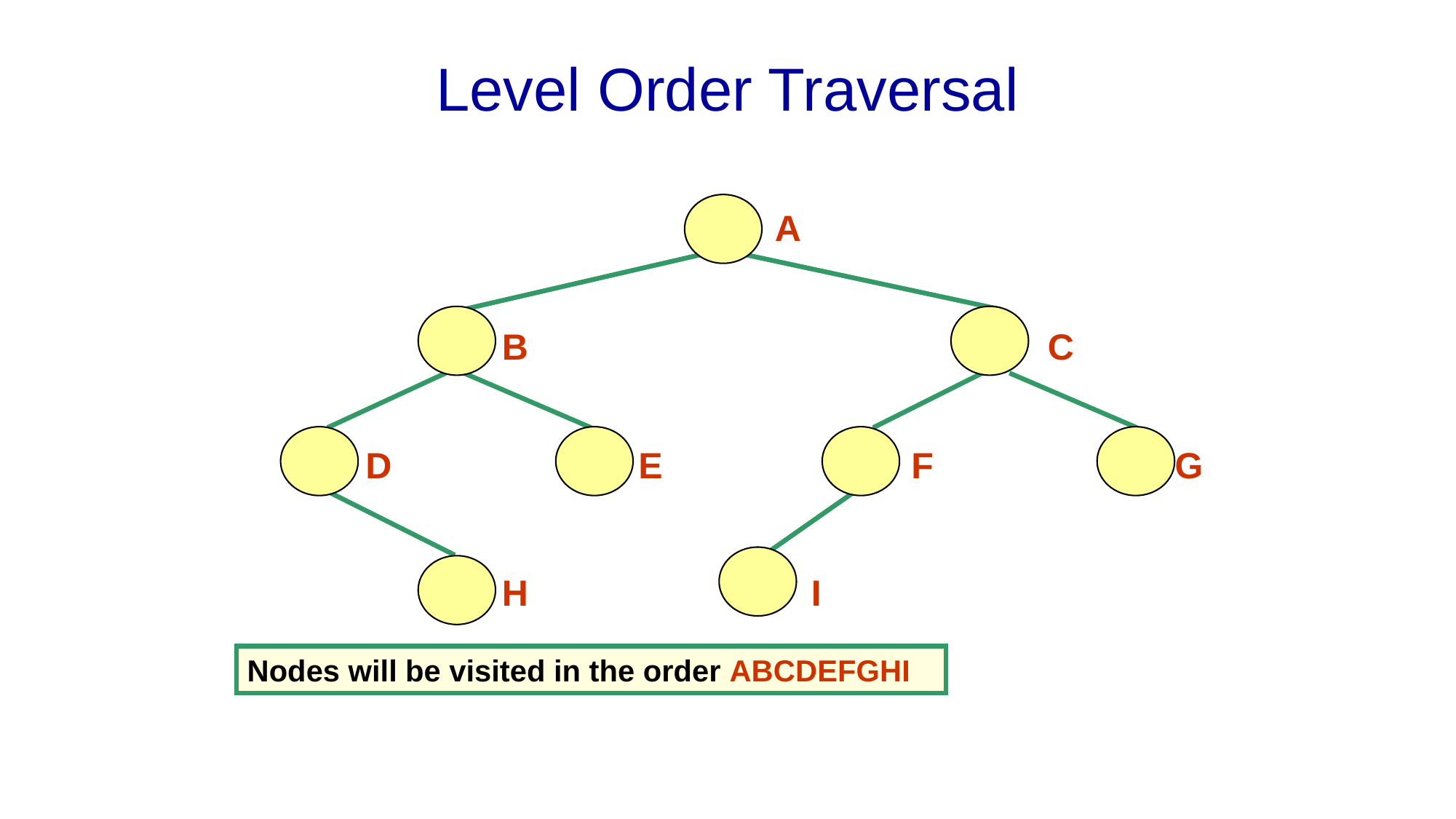

# Level Order Traversal

A

B
C

D
E
F
G

H
I
Nodes will be visited in the order ABCDEFGHI